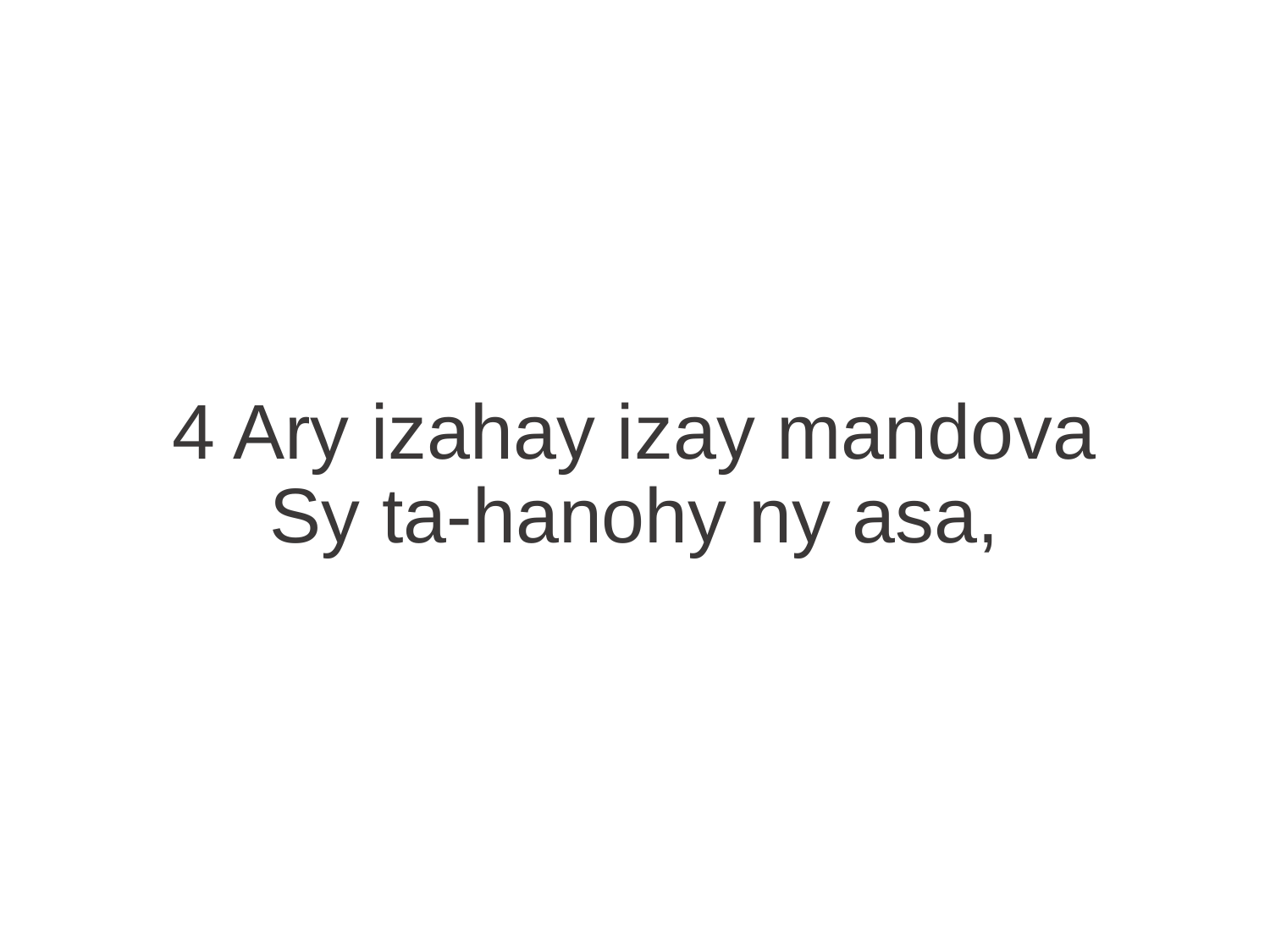

4 Ary izahay izay mandova
Sy ta-hanohy ny asa,